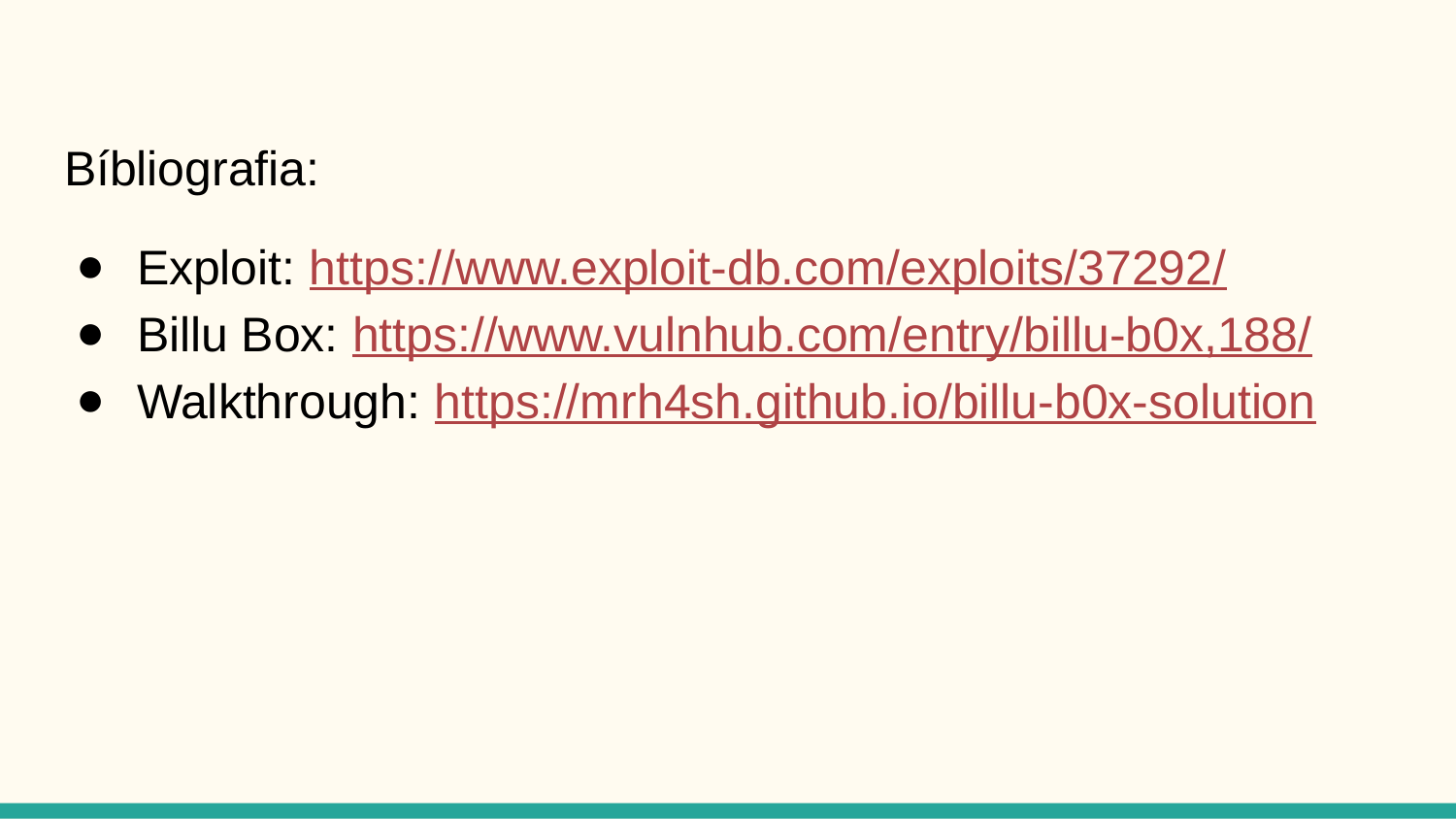

Bíbliografia:
Exploit: https://www.exploit-db.com/exploits/37292/
Billu Box: https://www.vulnhub.com/entry/billu-b0x,188/
Walkthrough: https://mrh4sh.github.io/billu-b0x-solution